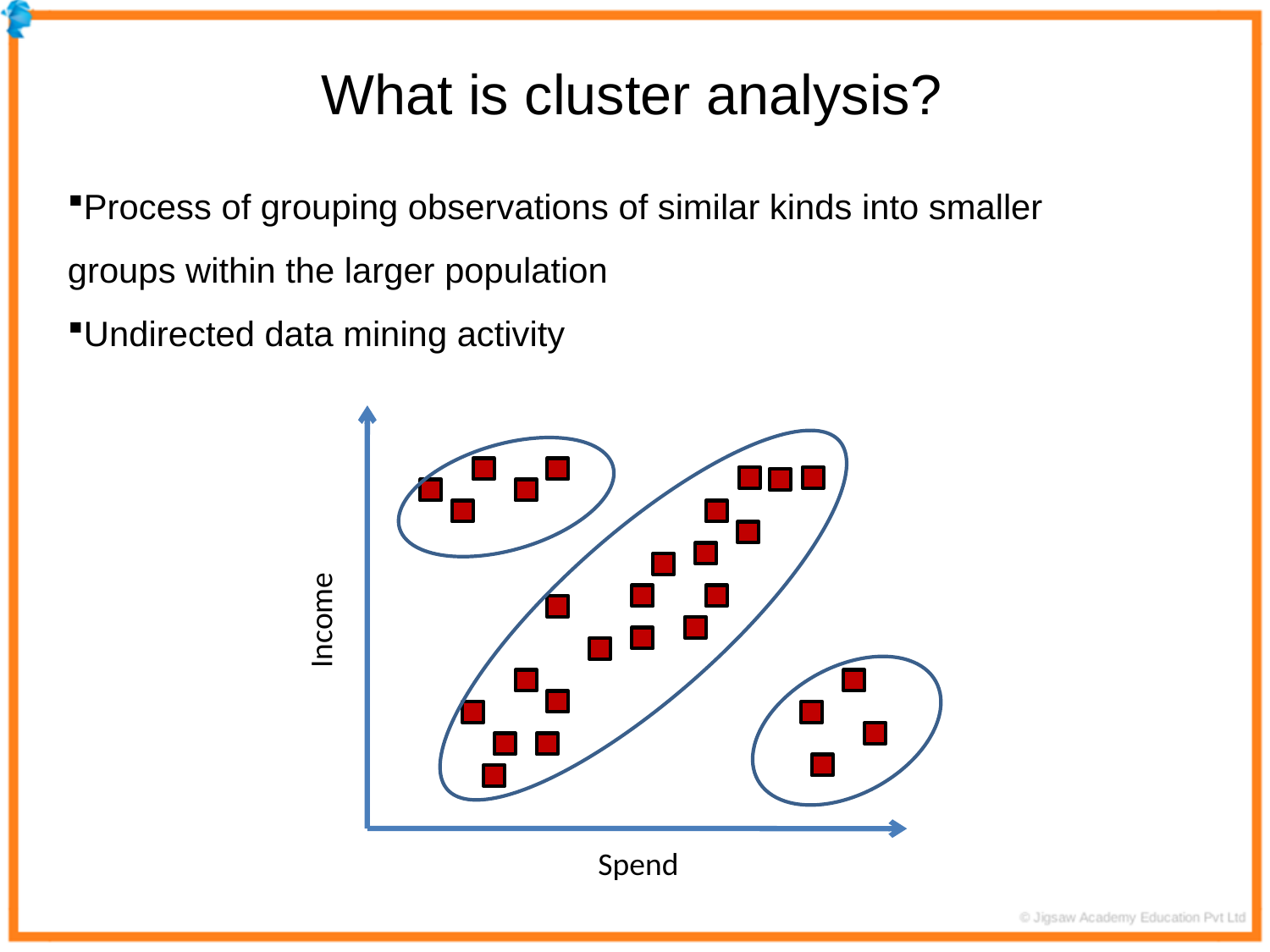

# What is cluster analysis?
Process of grouping observations of similar kinds into smaller groups within the larger population
Undirected data mining activity

Income

Spend